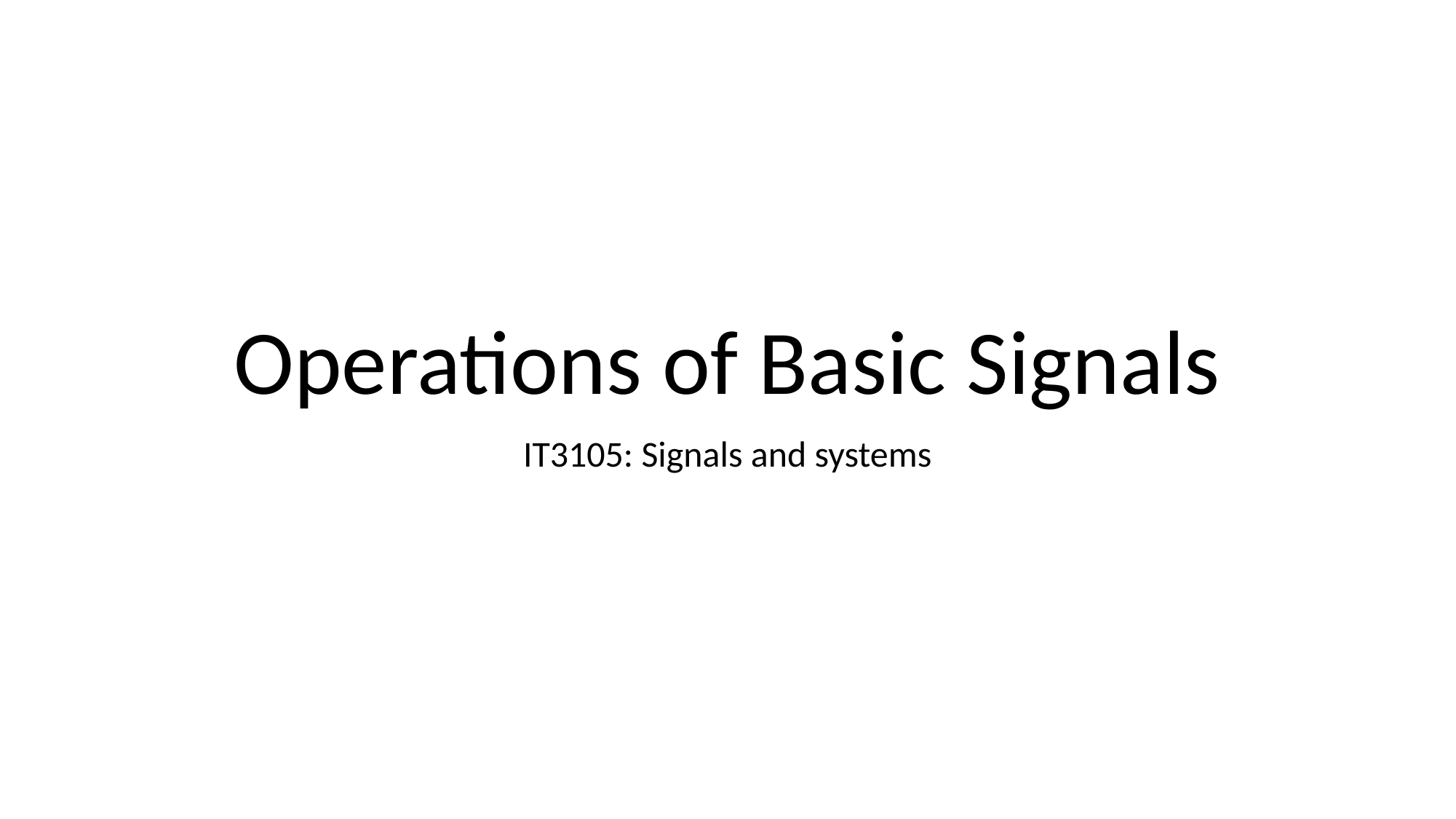

# Operations of Basic Signals
IT3105: Signals and systems